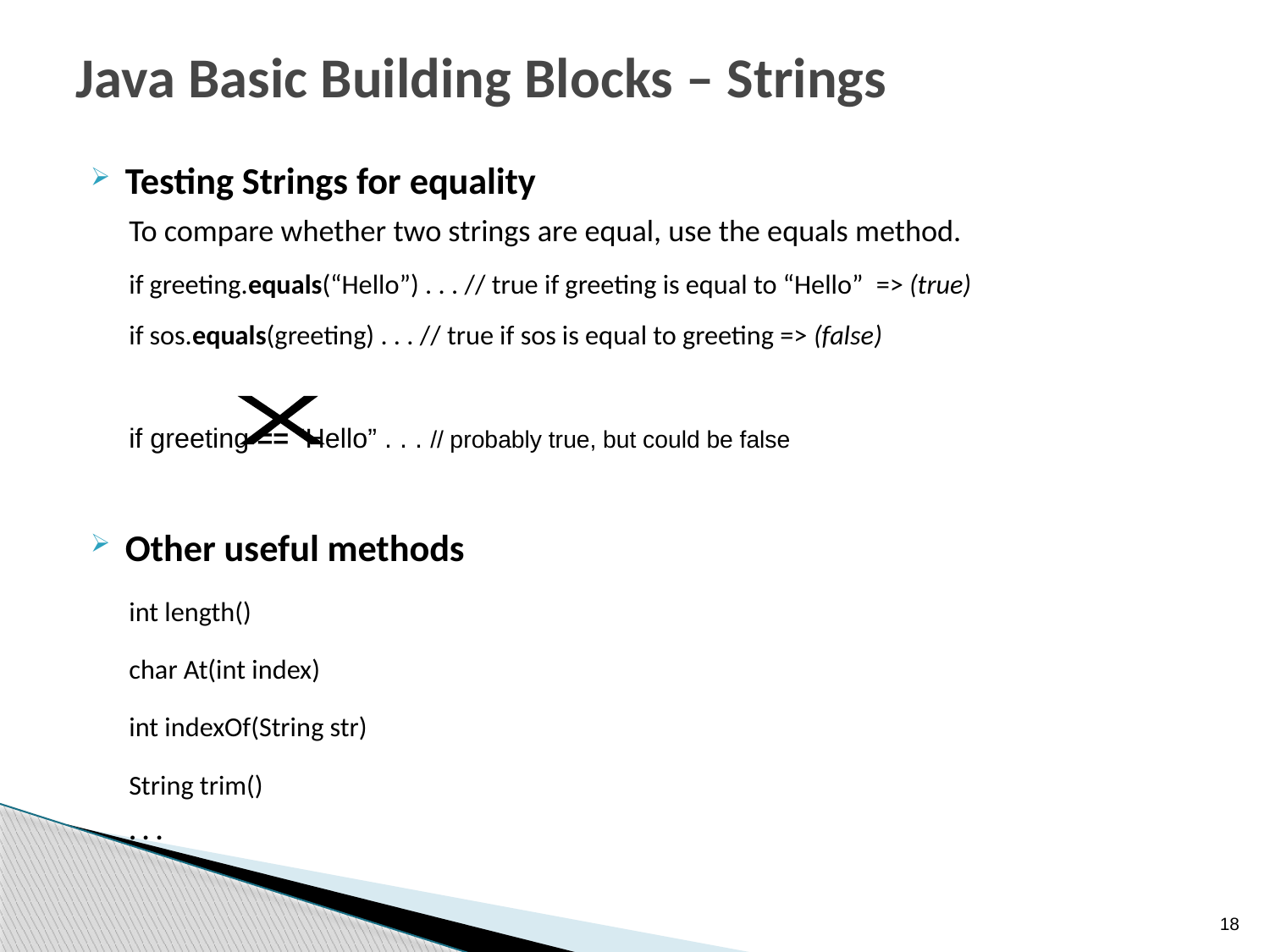

# Java Basic Building Blocks – Strings
Testing Strings for equality
To compare whether two strings are equal, use the equals method.
if greeting.equals(“Hello”) . . . // true if greeting is equal to “Hello”  => (true)
if sos.equals(greeting) . . . // true if sos is equal to greeting => (false)

if greeting == “Hello” . . . // probably true, but could be false

Other useful methods
int length()
char At(int index)
int indexOf(String str)
String trim()
. . .

X
18